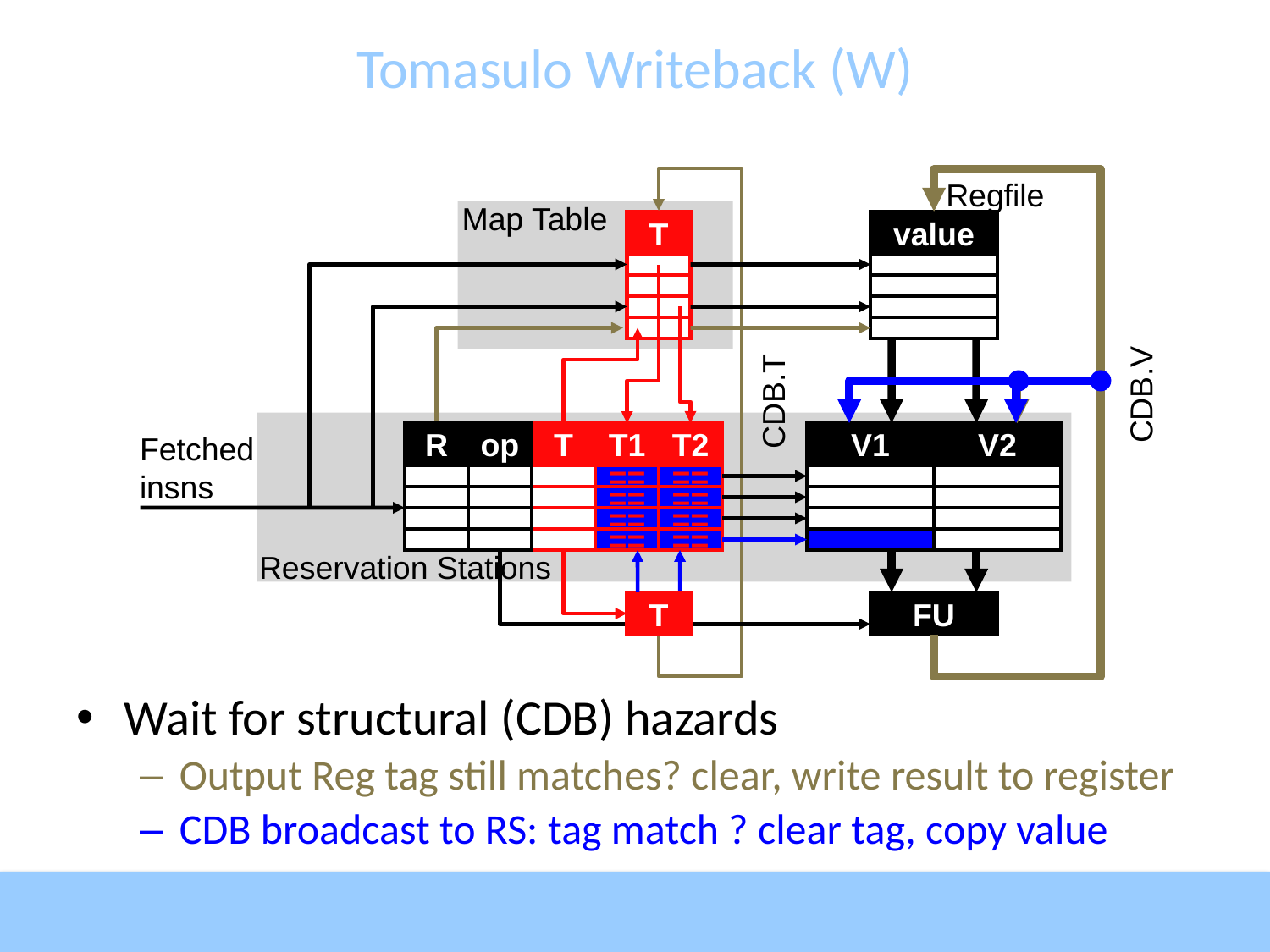

# Tomasulo Writeback (W)

Regfile

Map Table

T
value

CDB.V

CDB.T

Fetched
insns
R
op
T
T1
T2
V1
V2

==
==

==
==

==
==

==
==

Reservation Stations

T
FU
Wait for structural (CDB) hazards
Output Reg tag still matches? clear, write result to register
CDB broadcast to RS: tag match ? clear tag, copy value